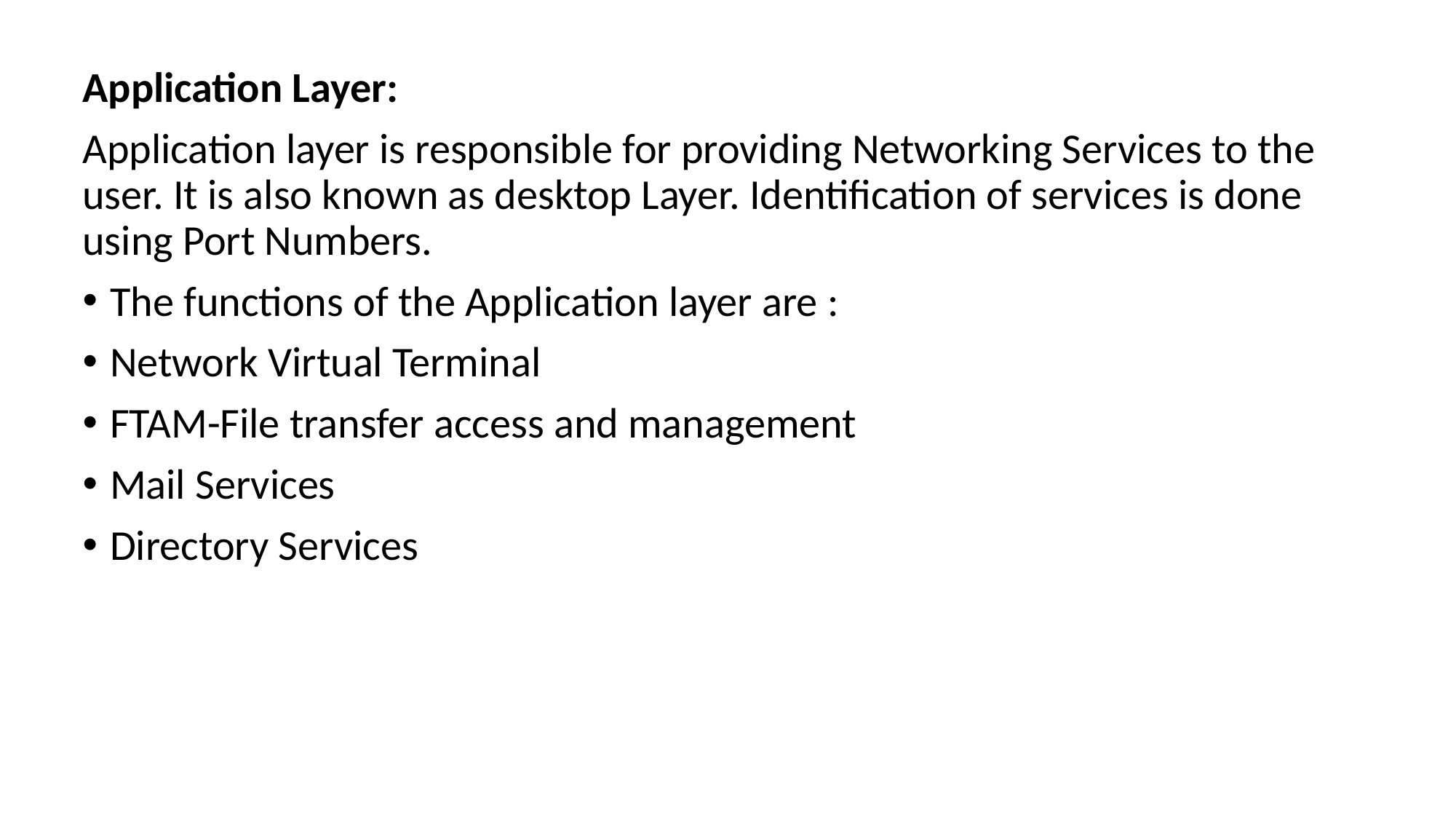

Application Layer:
Application layer is responsible for providing Networking Services to the user. It is also known as desktop Layer. Identification of services is done using Port Numbers.
The functions of the Application layer are :
Network Virtual Terminal
FTAM-File transfer access and management
Mail Services
Directory Services